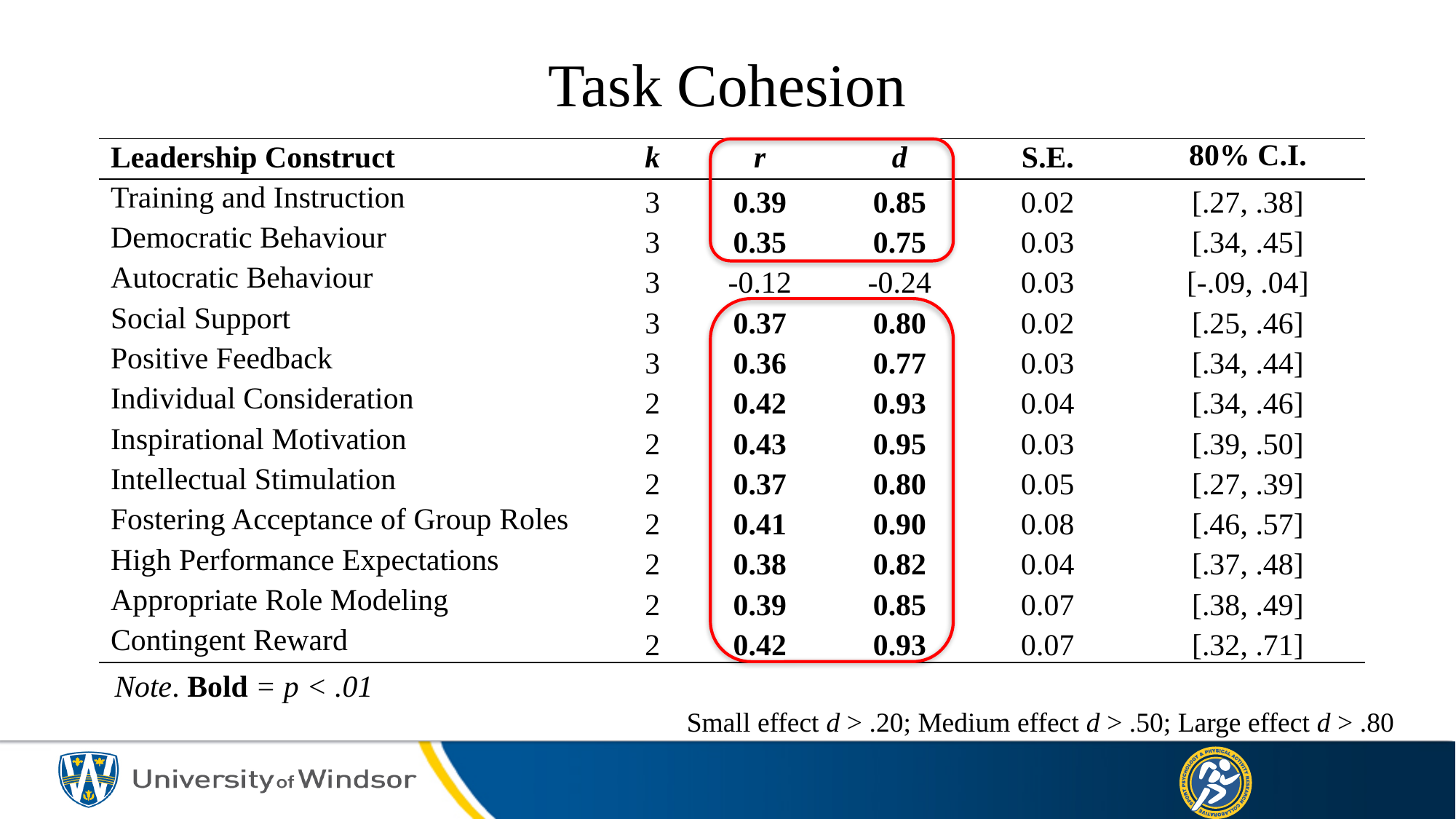

# Task Cohesion
| Leadership Construct | k | r | d | S.E. | 80% C.I. |
| --- | --- | --- | --- | --- | --- |
| Training and Instruction | 3 | 0.39 | 0.85 | 0.02 | [.27, .38] |
| Democratic Behaviour | 3 | 0.35 | 0.75 | 0.03 | [.34, .45] |
| Autocratic Behaviour | 3 | -0.12 | -0.24 | 0.03 | [-.09, .04] |
| Social Support | 3 | 0.37 | 0.80 | 0.02 | [.25, .46] |
| Positive Feedback | 3 | 0.36 | 0.77 | 0.03 | [.34, .44] |
| Individual Consideration | 2 | 0.42 | 0.93 | 0.04 | [.34, .46] |
| Inspirational Motivation | 2 | 0.43 | 0.95 | 0.03 | [.39, .50] |
| Intellectual Stimulation | 2 | 0.37 | 0.80 | 0.05 | [.27, .39] |
| Fostering Acceptance of Group Roles | 2 | 0.41 | 0.90 | 0.08 | [.46, .57] |
| High Performance Expectations | 2 | 0.38 | 0.82 | 0.04 | [.37, .48] |
| Appropriate Role Modeling | 2 | 0.39 | 0.85 | 0.07 | [.38, .49] |
| Contingent Reward | 2 | 0.42 | 0.93 | 0.07 | [.32, .71] |
| Note. Bold = p < .01 |  |  |  |  |  |

Small effect d > .20; Medium effect d > .50; Large effect d > .80